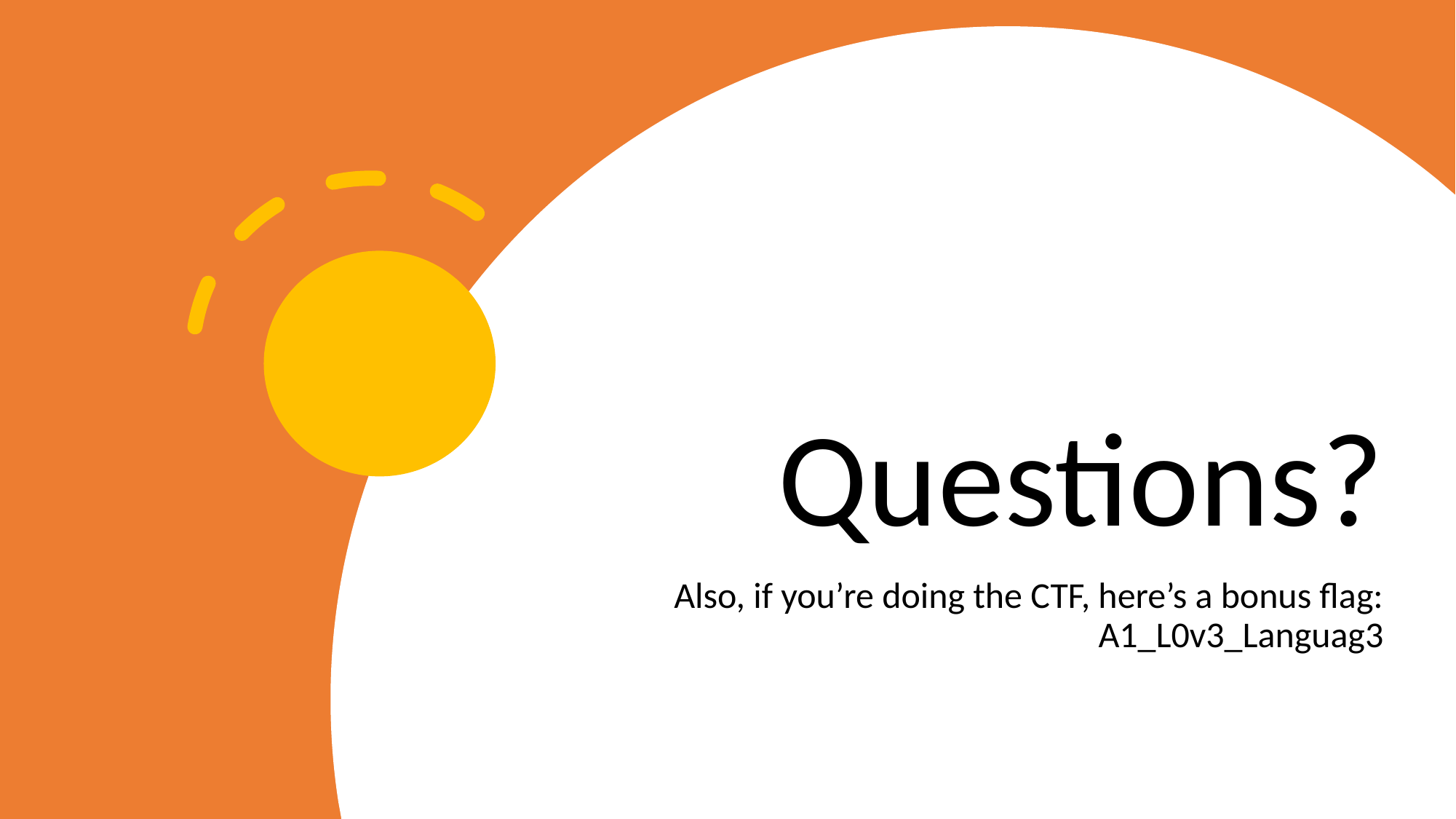

# Questions?

Also, if you’re doing the CTF, here’s a bonus flag: A1_L0v3_Languag3